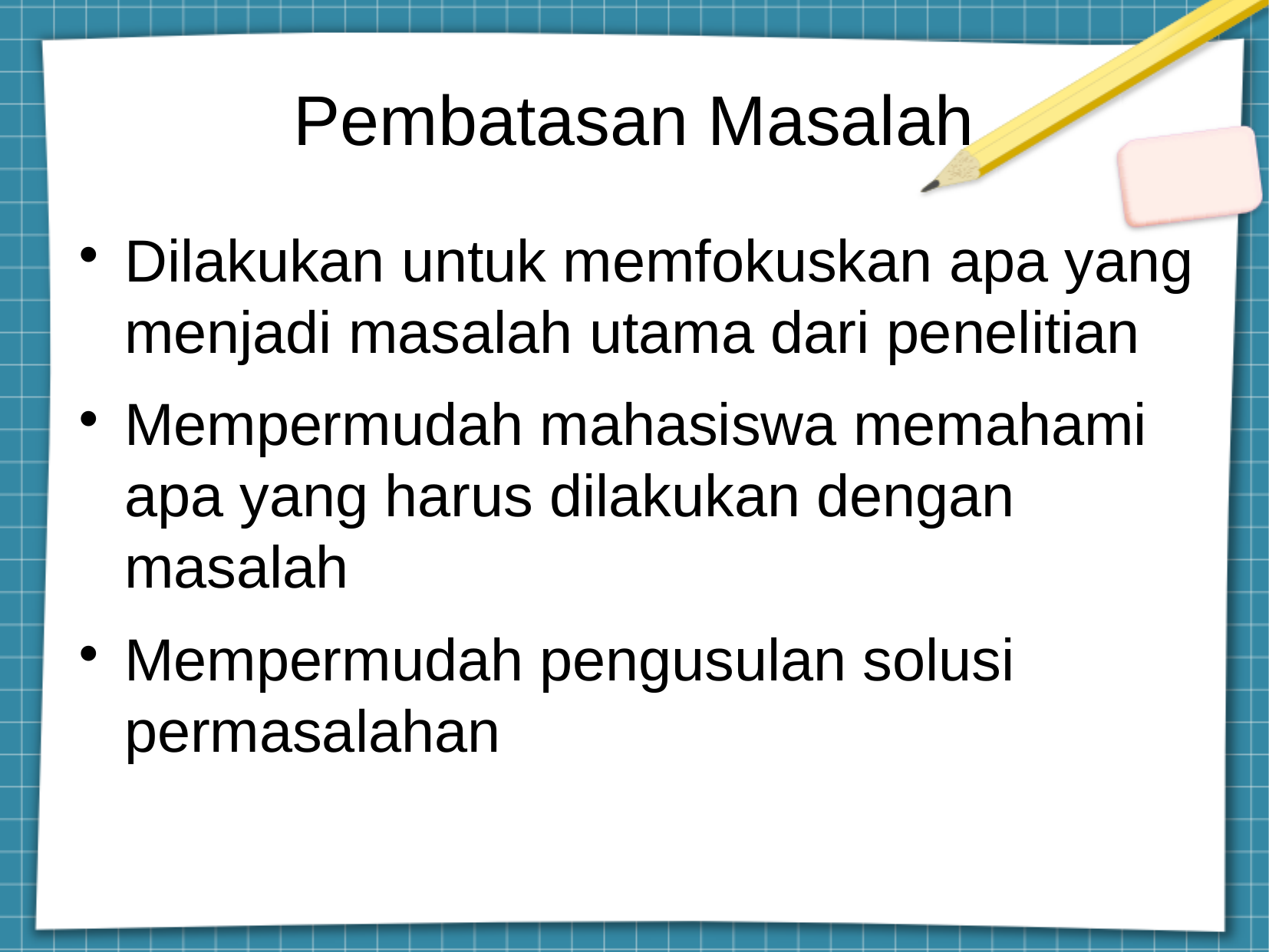

Pembatasan Masalah
Dilakukan untuk memfokuskan apa yang menjadi masalah utama dari penelitian
Mempermudah mahasiswa memahami apa yang harus dilakukan dengan masalah
Mempermudah pengusulan solusi permasalahan